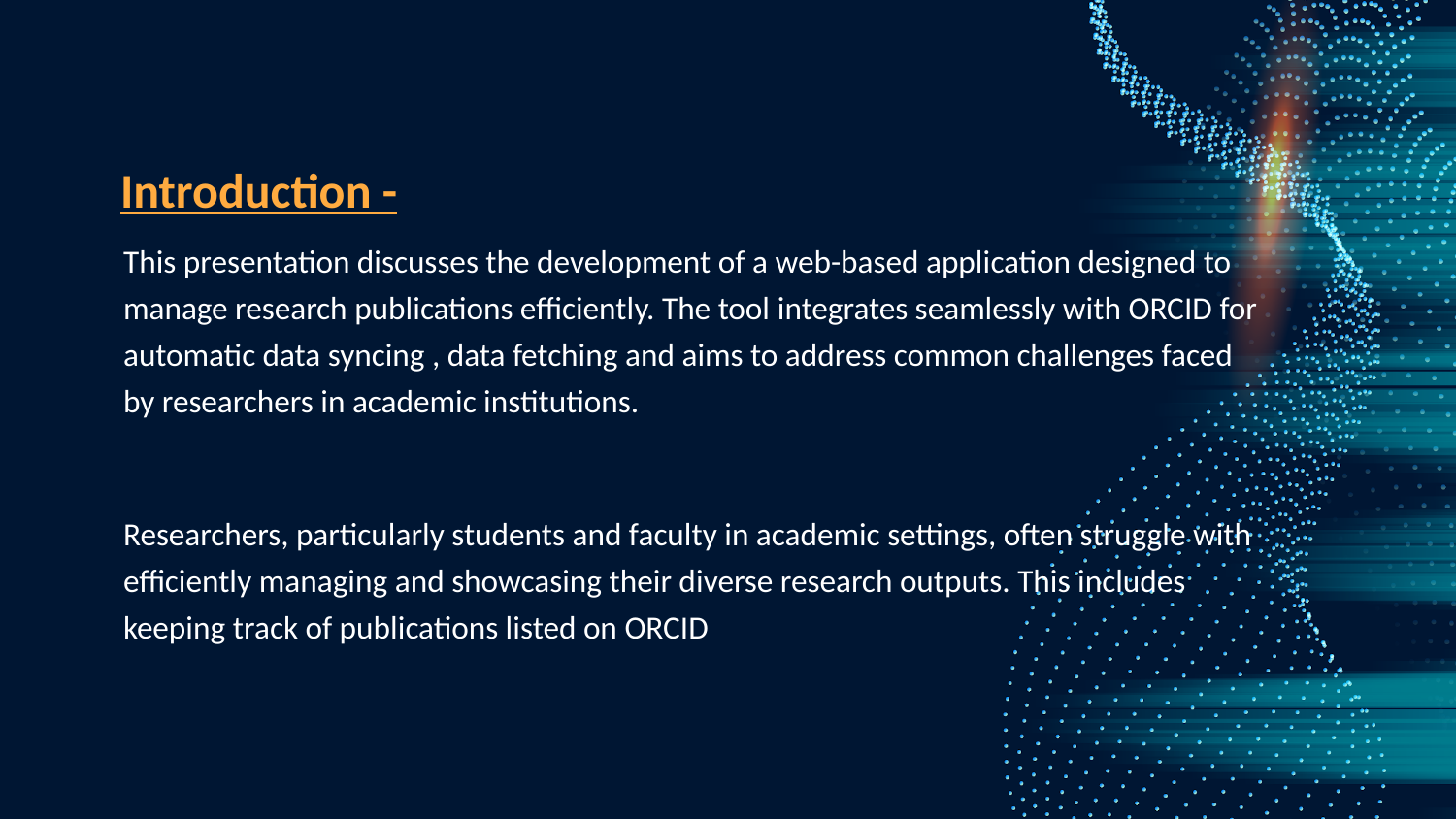

Introduction -
This presentation discusses the development of a web-based application designed to manage research publications efficiently. The tool integrates seamlessly with ORCID for automatic data syncing , data fetching and aims to address common challenges faced by researchers in academic institutions.

Researchers, particularly students and faculty in academic settings, often struggle with efficiently managing and showcasing their diverse research outputs. This includes keeping track of publications listed on ORCID